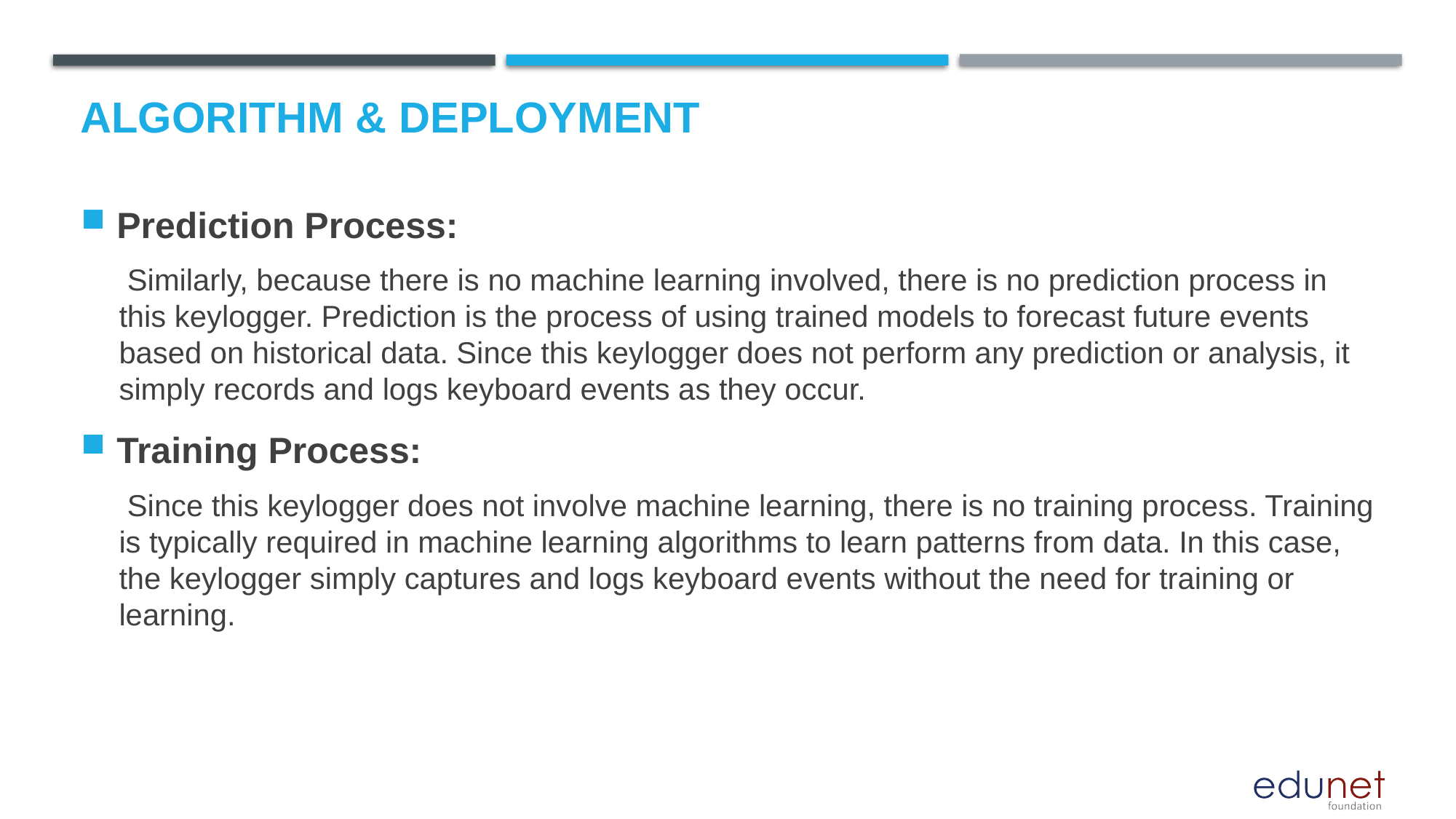

# Algorithm & Deployment
Prediction Process:
 Similarly, because there is no machine learning involved, there is no prediction process in this keylogger. Prediction is the process of using trained models to forecast future events based on historical data. Since this keylogger does not perform any prediction or analysis, it simply records and logs keyboard events as they occur.
Training Process:
 Since this keylogger does not involve machine learning, there is no training process. Training is typically required in machine learning algorithms to learn patterns from data. In this case, the keylogger simply captures and logs keyboard events without the need for training or learning.